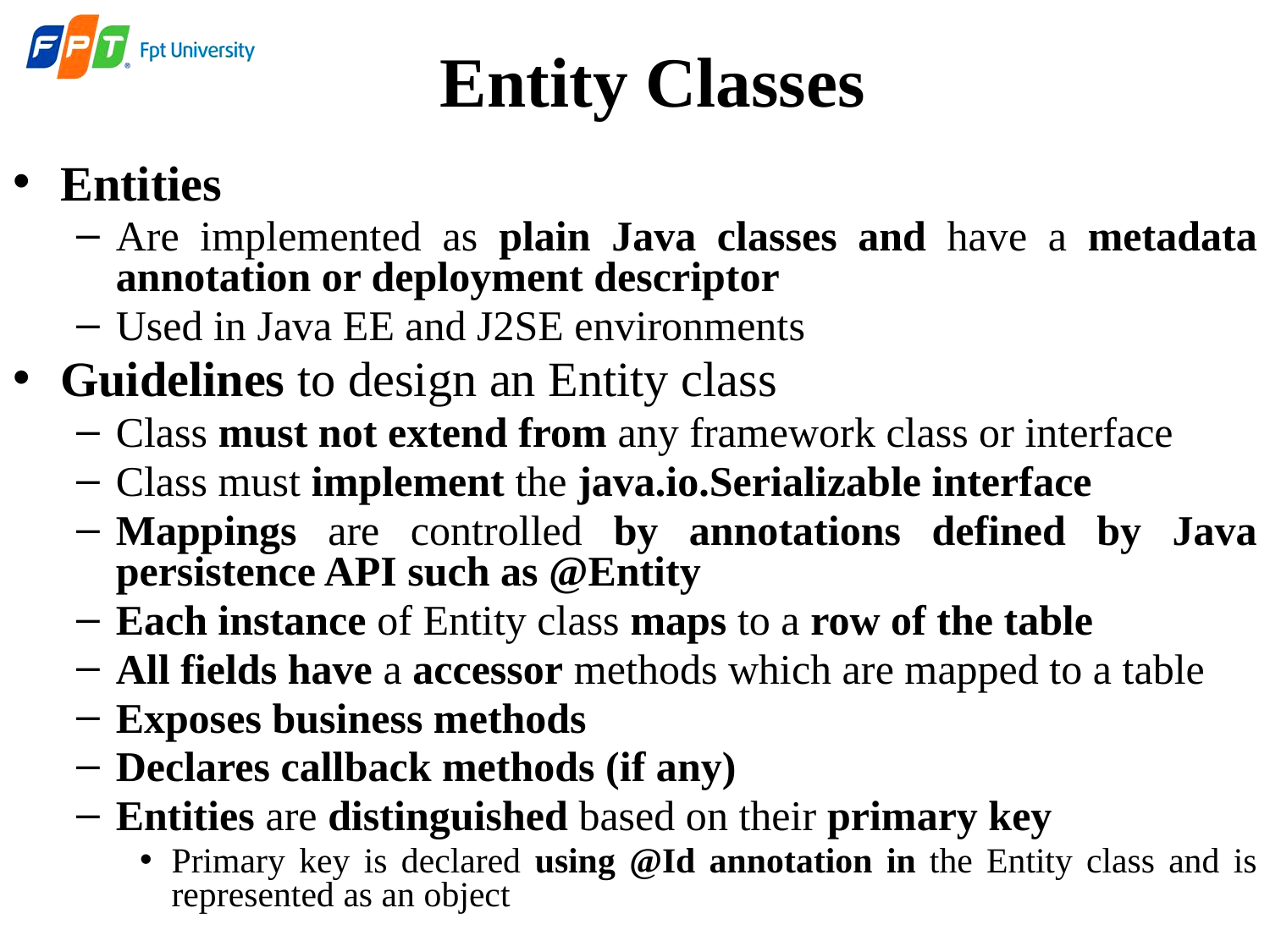

Entity Classes
Entities
Are implemented as plain Java classes and have a metadata annotation or deployment descriptor
Used in Java EE and J2SE environments
Guidelines to design an Entity class
Class must not extend from any framework class or interface
Class must implement the java.io.Serializable interface
Mappings are controlled by annotations defined by Java persistence API such as @Entity
Each instance of Entity class maps to a row of the table
All fields have a accessor methods which are mapped to a table
Exposes business methods
Declares callback methods (if any)
Entities are distinguished based on their primary key
Primary key is declared using @Id annotation in the Entity class and is represented as an object